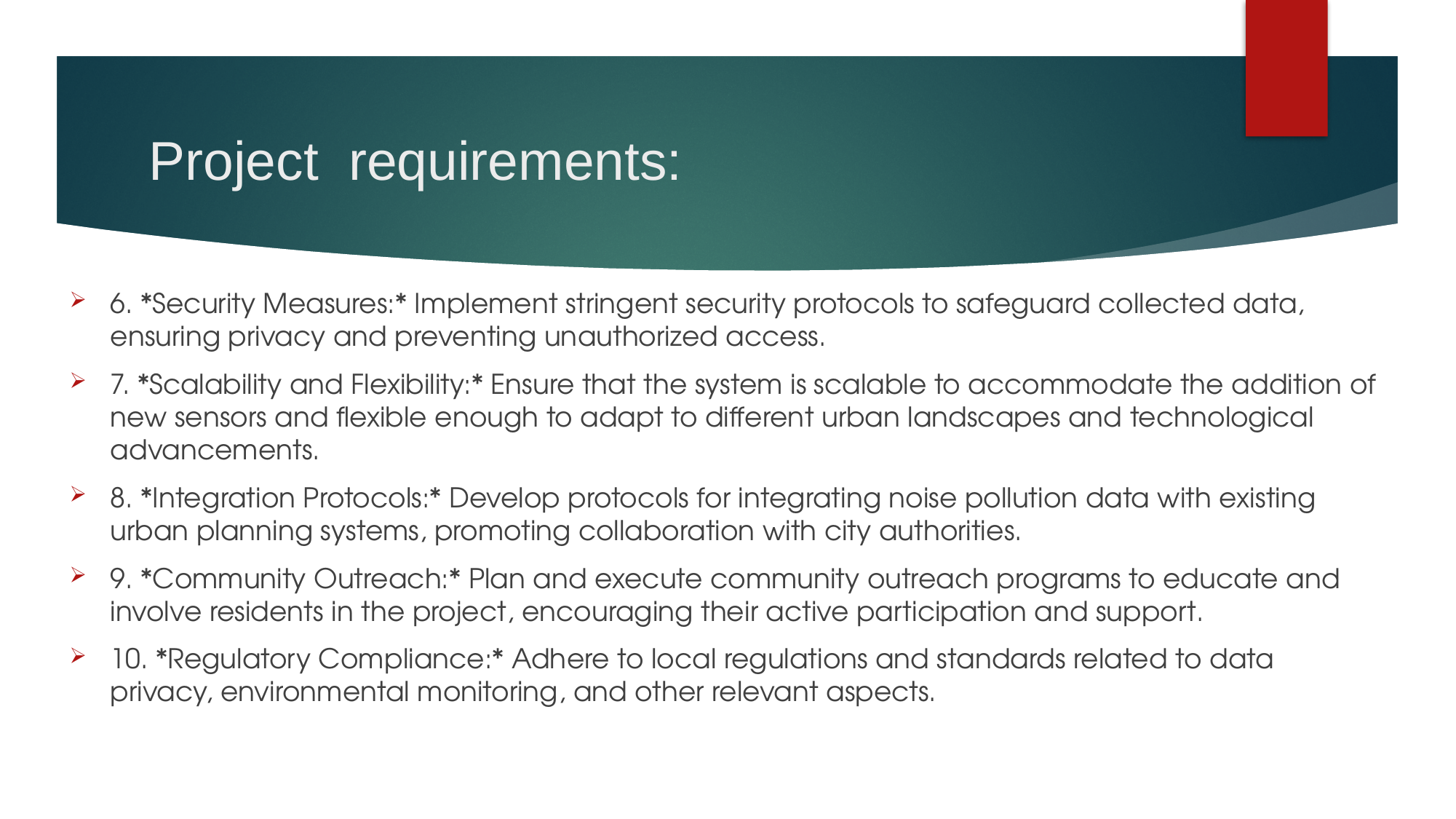

# Project  requirements:
6. *Security Measures:* Implement stringent security protocols to safeguard collected data, ensuring privacy and preventing unauthorized access.
7. *Scalability and Flexibility:* Ensure that the system is scalable to accommodate the addition of new sensors and flexible enough to adapt to different urban landscapes and technological advancements.
8. *Integration Protocols:* Develop protocols for integrating noise pollution data with existing urban planning systems, promoting collaboration with city authorities.
9. *Community Outreach:* Plan and execute community outreach programs to educate and involve residents in the project, encouraging their active participation and support.
10. *Regulatory Compliance:* Adhere to local regulations and standards related to data privacy, environmental monitoring, and other relevant aspects.